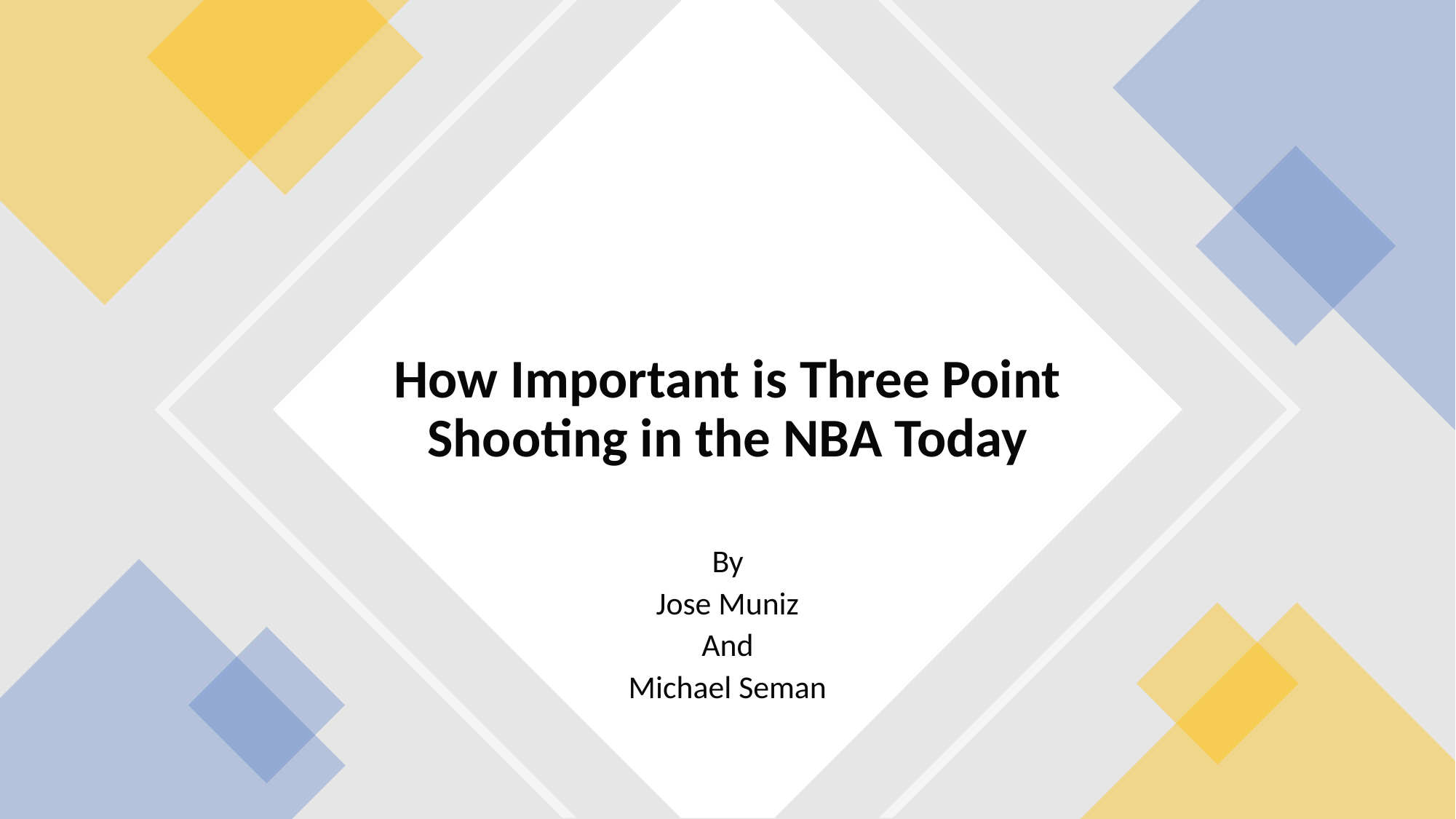

# How Important is Three Point Shooting in the NBA Today
By
Jose Muniz
And
Michael Seman